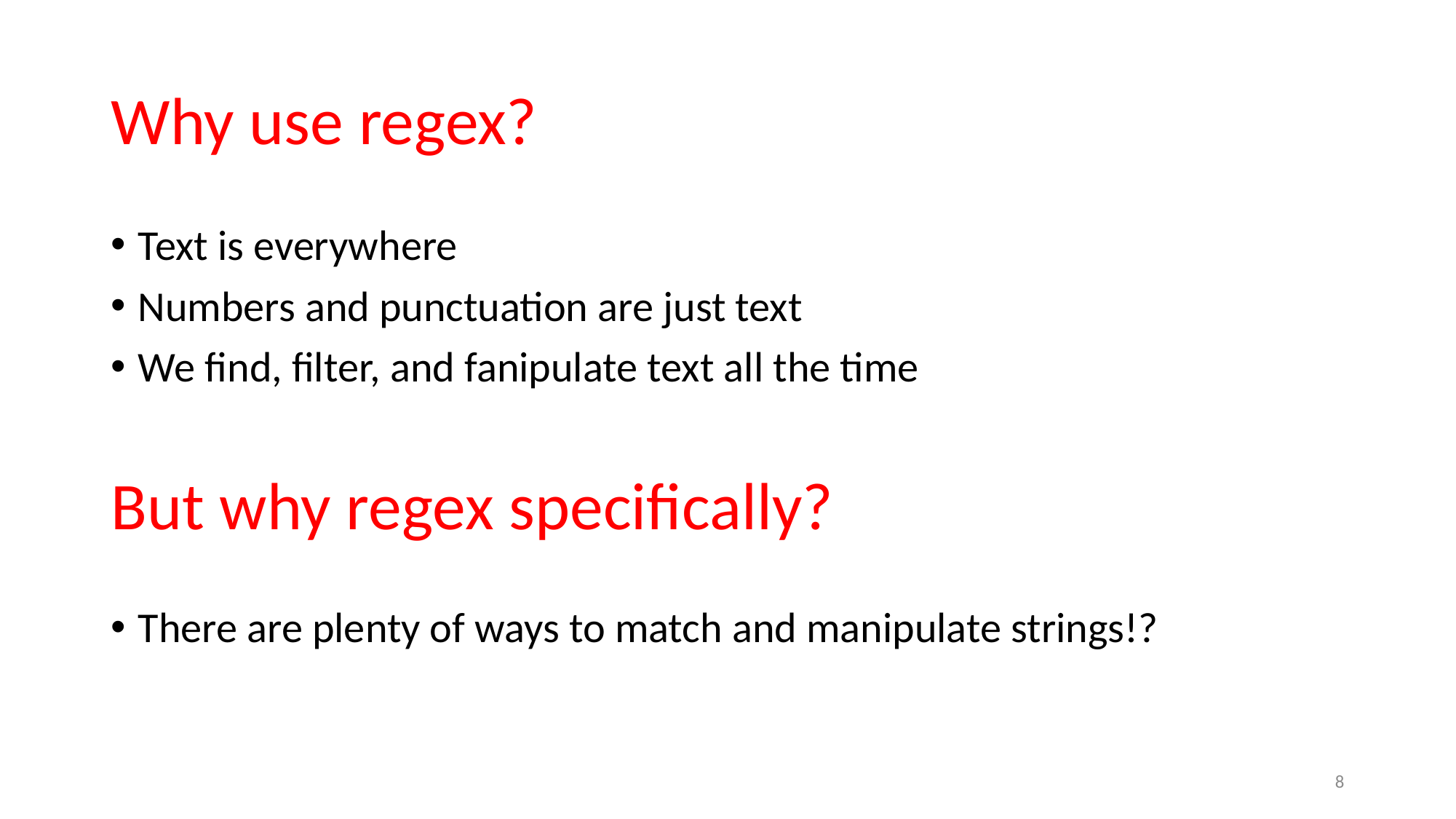

# Why use regex?
Text is everywhere
Numbers and punctuation are just text
We find, filter, and fanipulate text all the time
But why regex specifically?
There are plenty of ways to match and manipulate strings!?
8